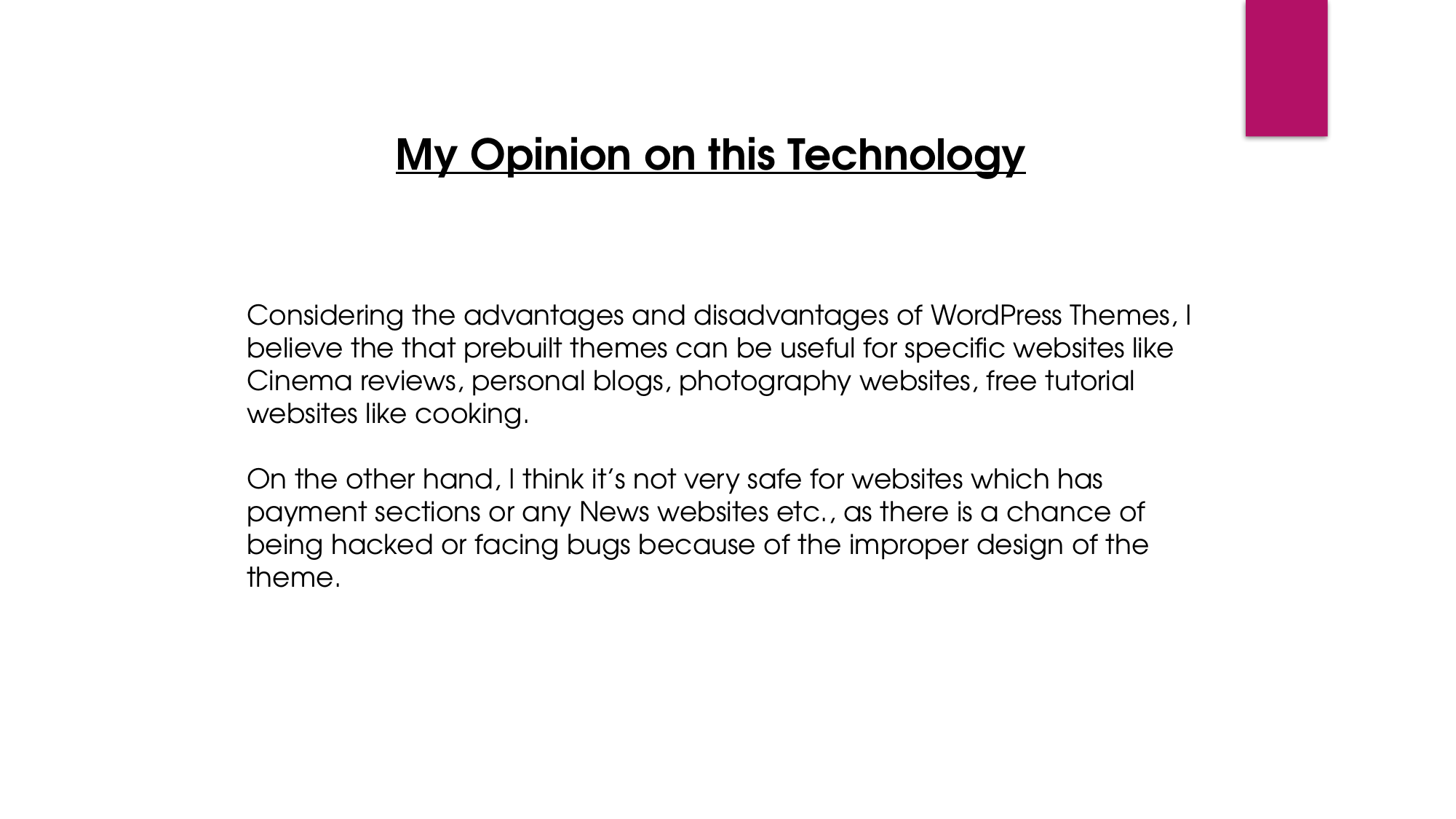

My Opinion on this Technology
Considering the advantages and disadvantages of WordPress Themes, I believe the that prebuilt themes can be useful for specific websites like Cinema reviews, personal blogs, photography websites, free tutorial websites like cooking.

On the other hand, I think it’s not very safe for websites which has payment sections or any News websites etc., as there is a chance of being hacked or facing bugs because of the improper design of the theme.